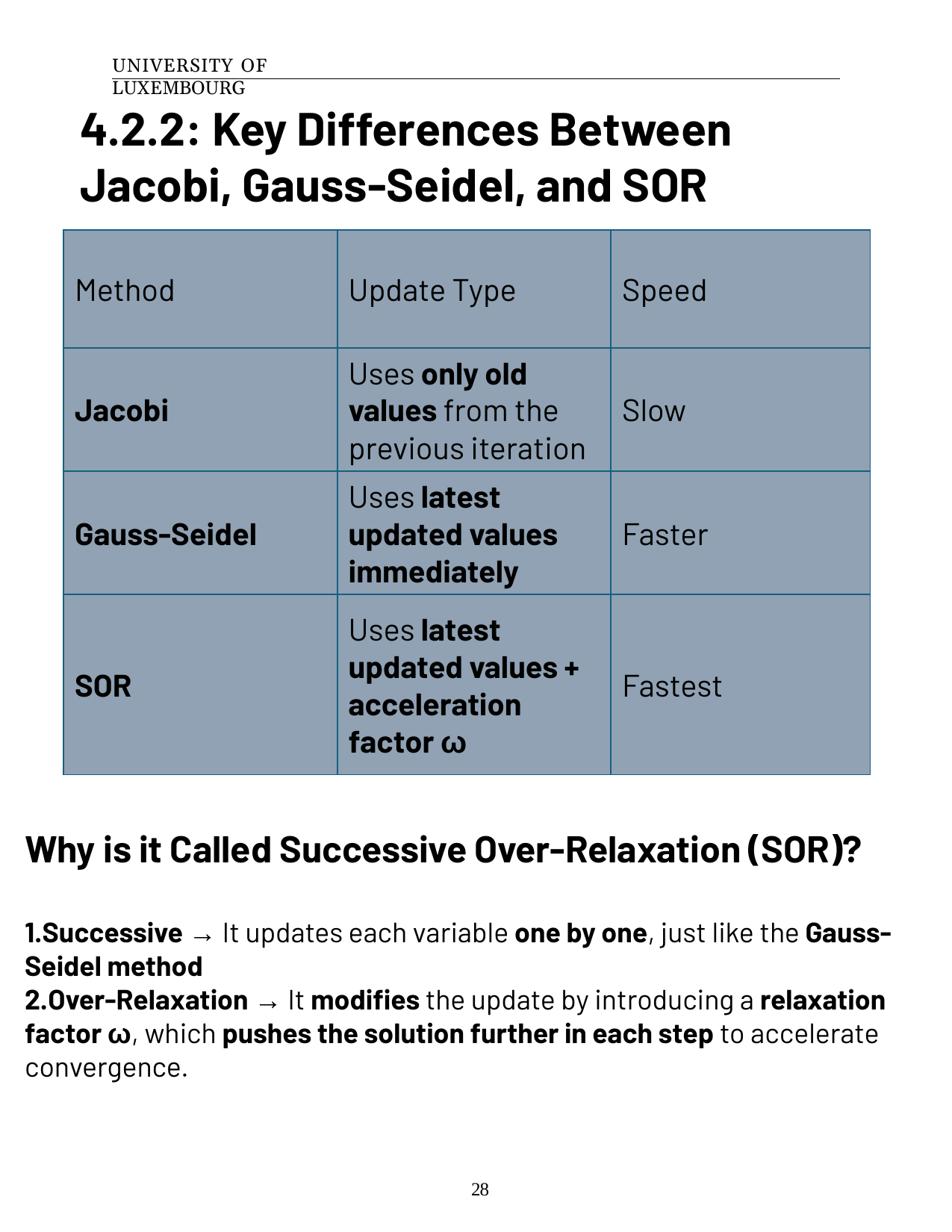

University of Luxembourg

4.2.2: Key Differences Between Jacobi, Gauss-Seidel, and SOR

| Method | Update Type | Speed |
| --- | --- | --- |
| Jacobi | Uses only old values from the previous iteration | Slow |
| Gauss-Seidel | Uses latest updated values immediately | Faster |
| SOR | Uses latest updated values + acceleration factor ω | Fastest |
Why is it Called Successive Over-Relaxation (SOR)?

Successive → It updates each variable one by one, just like the Gauss-Seidel method
Over-Relaxation → It modifies the update by introducing a relaxation factor ω, which pushes the solution further in each step to accelerate convergence.

28